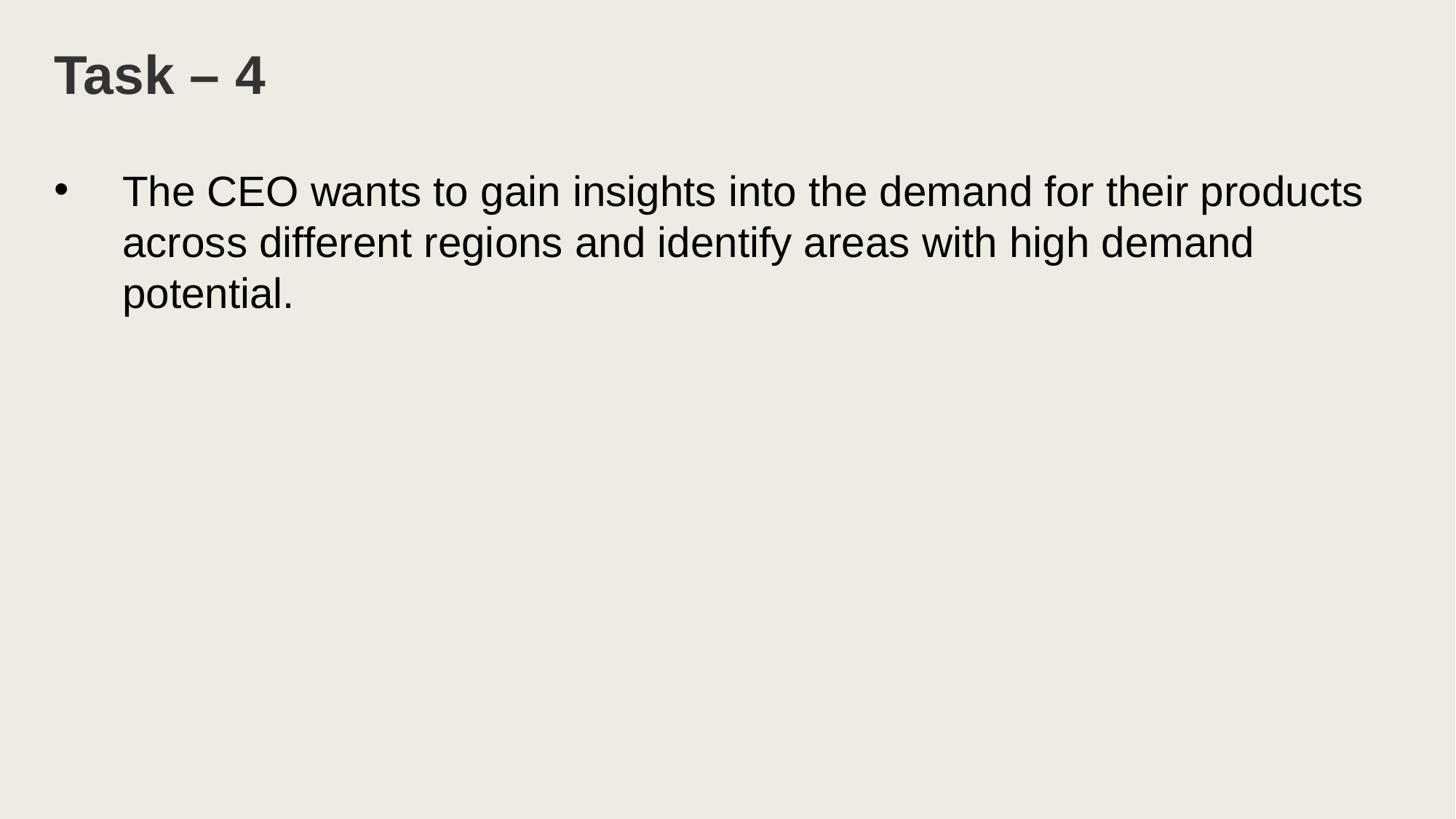

Task – 4
The CEO wants to gain insights into the demand for their products across different regions and identify areas with high demand potential.